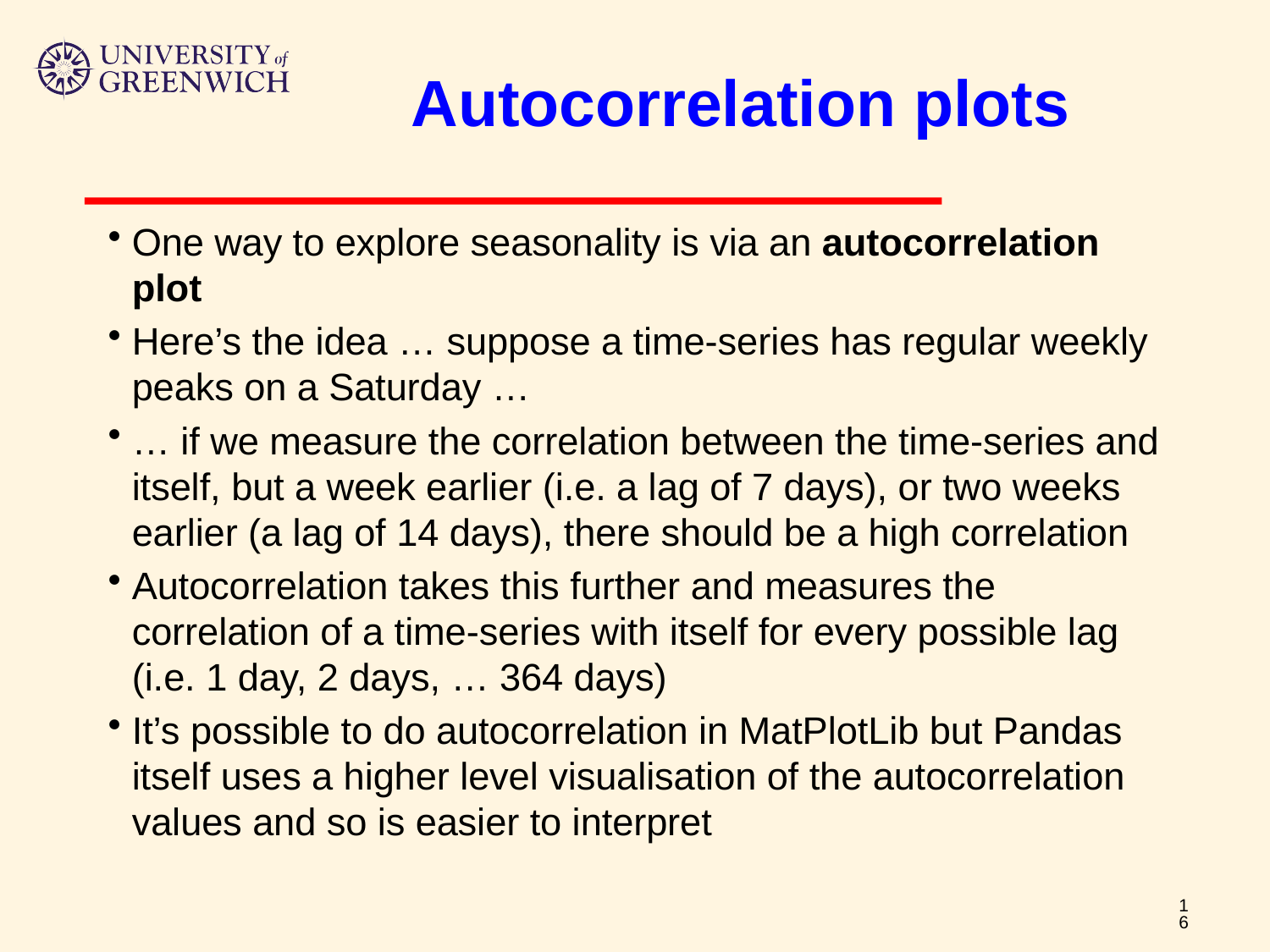

# Autocorrelation plots
One way to explore seasonality is via an autocorrelation plot
Here’s the idea … suppose a time-series has regular weekly peaks on a Saturday …
… if we measure the correlation between the time-series and itself, but a week earlier (i.e. a lag of 7 days), or two weeks earlier (a lag of 14 days), there should be a high correlation
Autocorrelation takes this further and measures the correlation of a time-series with itself for every possible lag (i.e. 1 day, 2 days, … 364 days)
It’s possible to do autocorrelation in MatPlotLib but Pandas itself uses a higher level visualisation of the autocorrelation values and so is easier to interpret

16